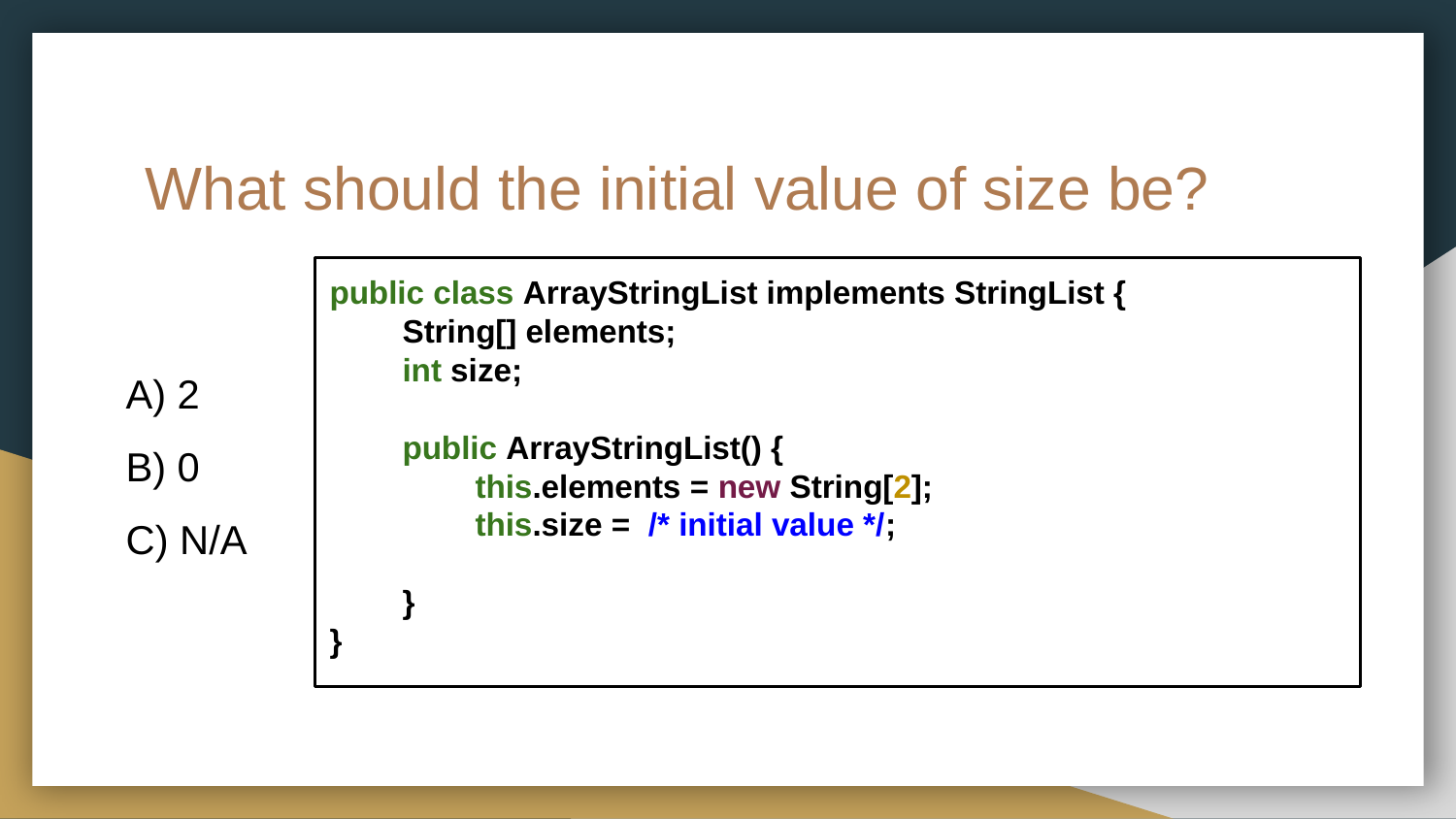

# What should the initial value of size be?
public class ArrayStringList implements StringList {
String[] elements;
int size;

public ArrayStringList() {
this.elements = new String[2];
this.size =s/* initial value */;;

}
}
A) 2
B) 0
C) N/A